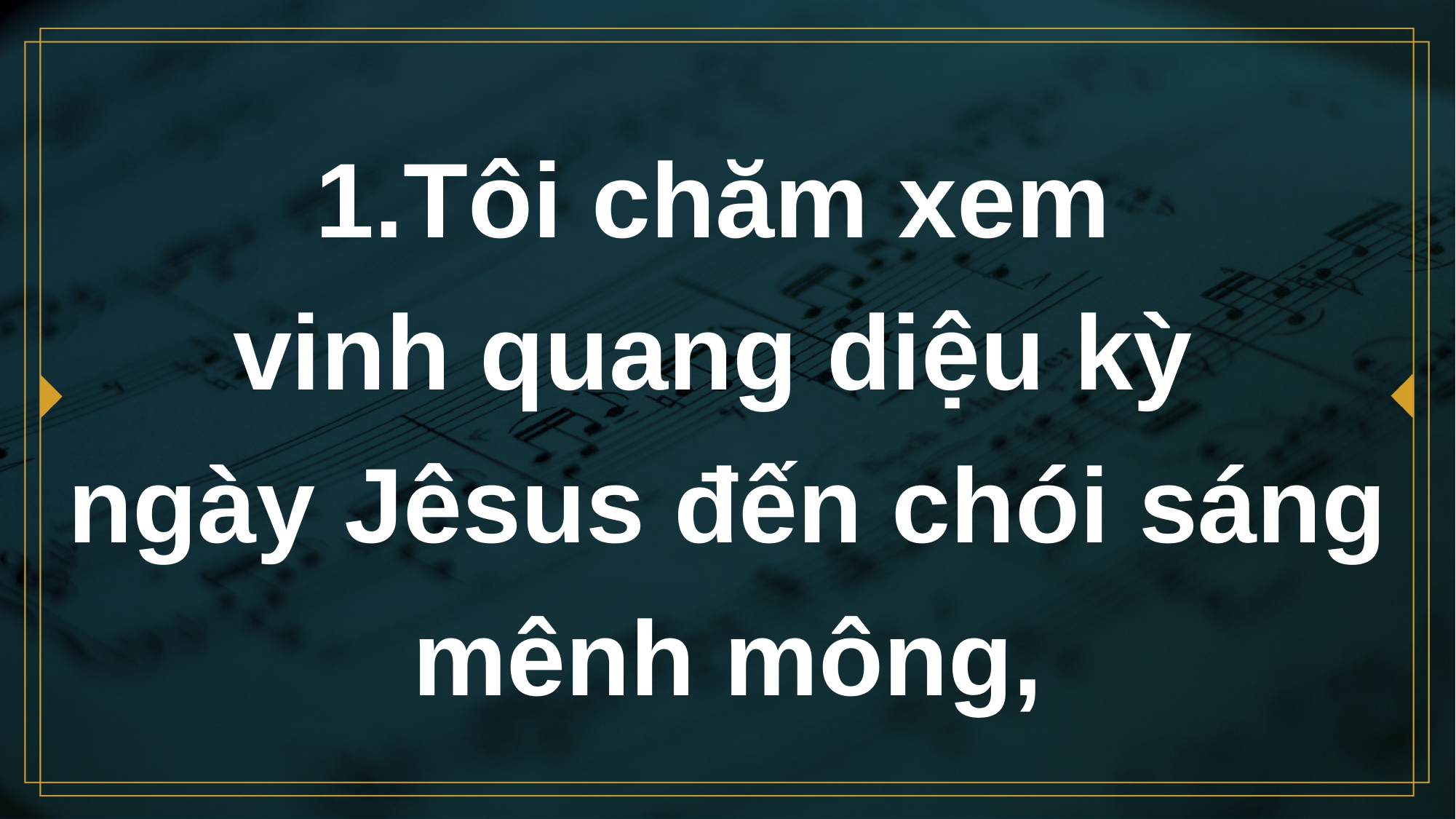

# 1.Tôi chăm xem vinh quang diệu kỳ ngày Jêsus đến chói sáng mênh mông,